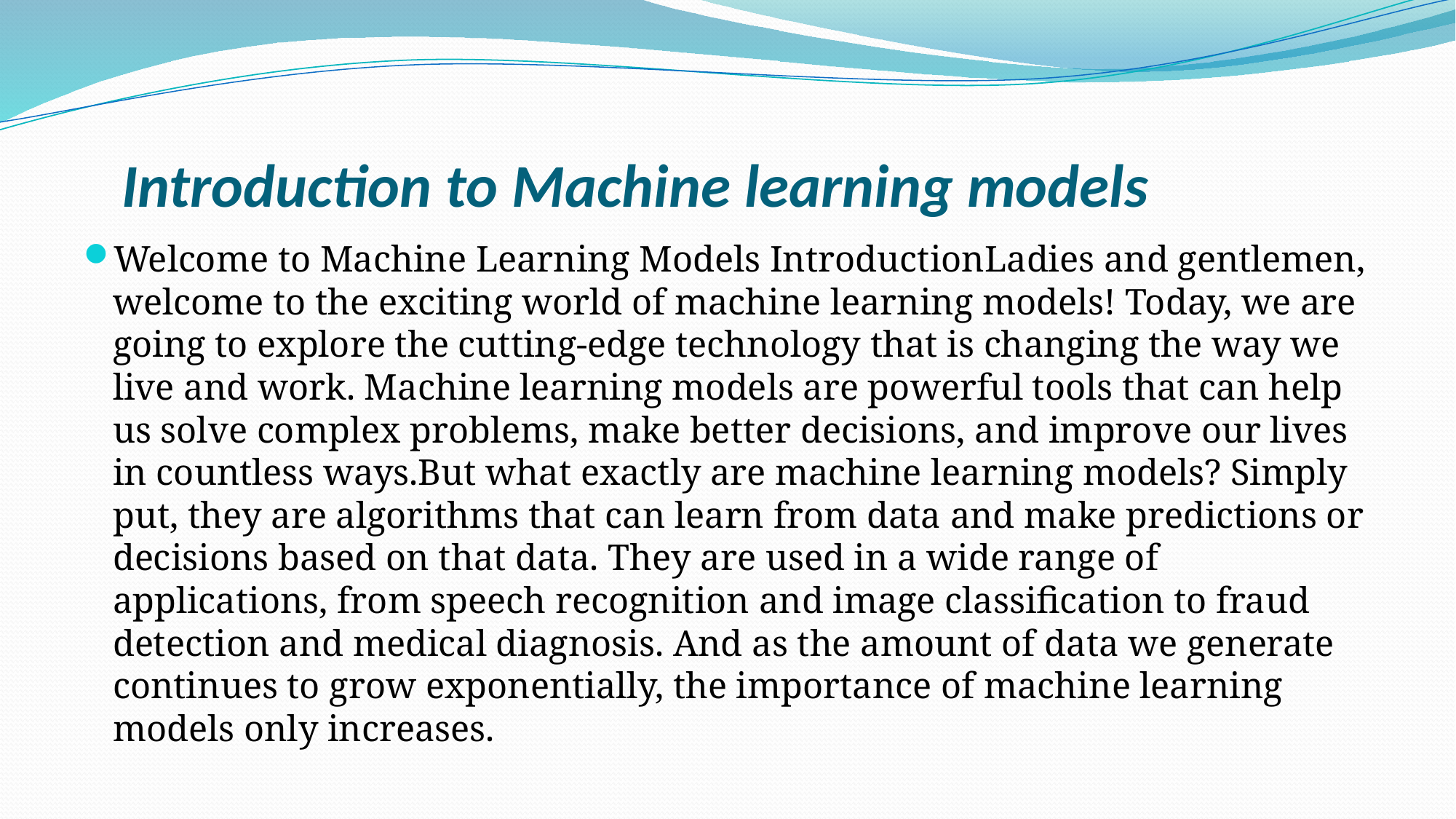

# Introduction to Machine learning models
Welcome to Machine Learning Models IntroductionLadies and gentlemen, welcome to the exciting world of machine learning models! Today, we are going to explore the cutting-edge technology that is changing the way we live and work. Machine learning models are powerful tools that can help us solve complex problems, make better decisions, and improve our lives in countless ways.But what exactly are machine learning models? Simply put, they are algorithms that can learn from data and make predictions or decisions based on that data. They are used in a wide range of applications, from speech recognition and image classification to fraud detection and medical diagnosis. And as the amount of data we generate continues to grow exponentially, the importance of machine learning models only increases.